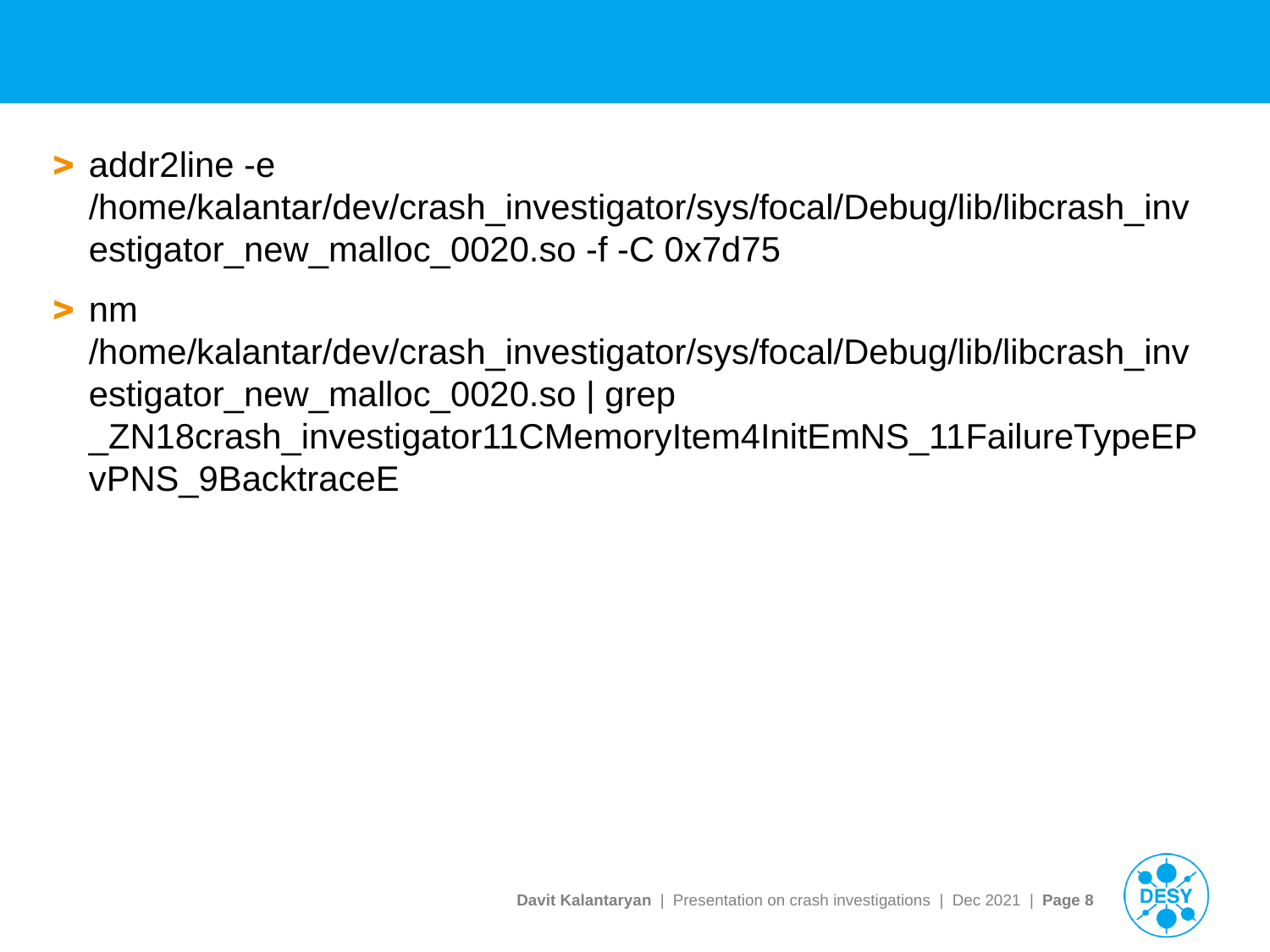

#
addr2line -e /home/kalantar/dev/crash_investigator/sys/focal/Debug/lib/libcrash_investigator_new_malloc_0020.so -f -C 0x7d75
nm /home/kalantar/dev/crash_investigator/sys/focal/Debug/lib/libcrash_investigator_new_malloc_0020.so | grep _ZN18crash_investigator11CMemoryItem4InitEmNS_11FailureTypeEPvPNS_9BacktraceE